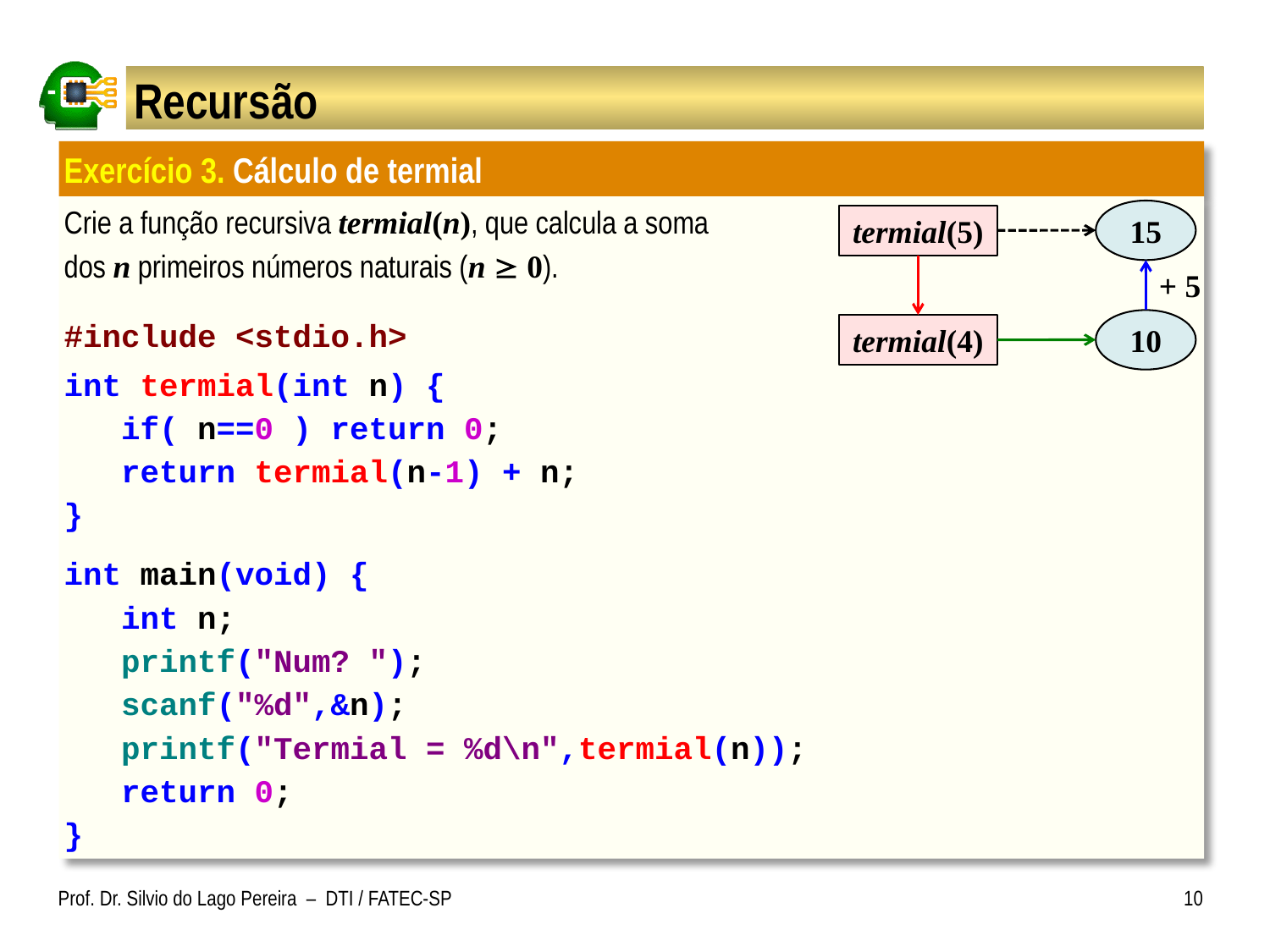

# Recursão
Exercício 3. Cálculo de termial
Crie a função recursiva termial(n), que calcula a soma
dos n primeiros números naturais (n ≥ 0).
#include <stdio.h>
int termial(int n) {
   if( n==0 ) return 0;
   return termial(n-1) + n;
}
int main(void) {
   int n;
   printf("Num? ");
   scanf("%d",&n);
   printf("Termial = %d\n",termial(n));
   return 0;
}
15
termial(5)
+ 5
10
termial(4)
Prof. Dr. Silvio do Lago Pereira  –  DTI / FATEC-SP
10